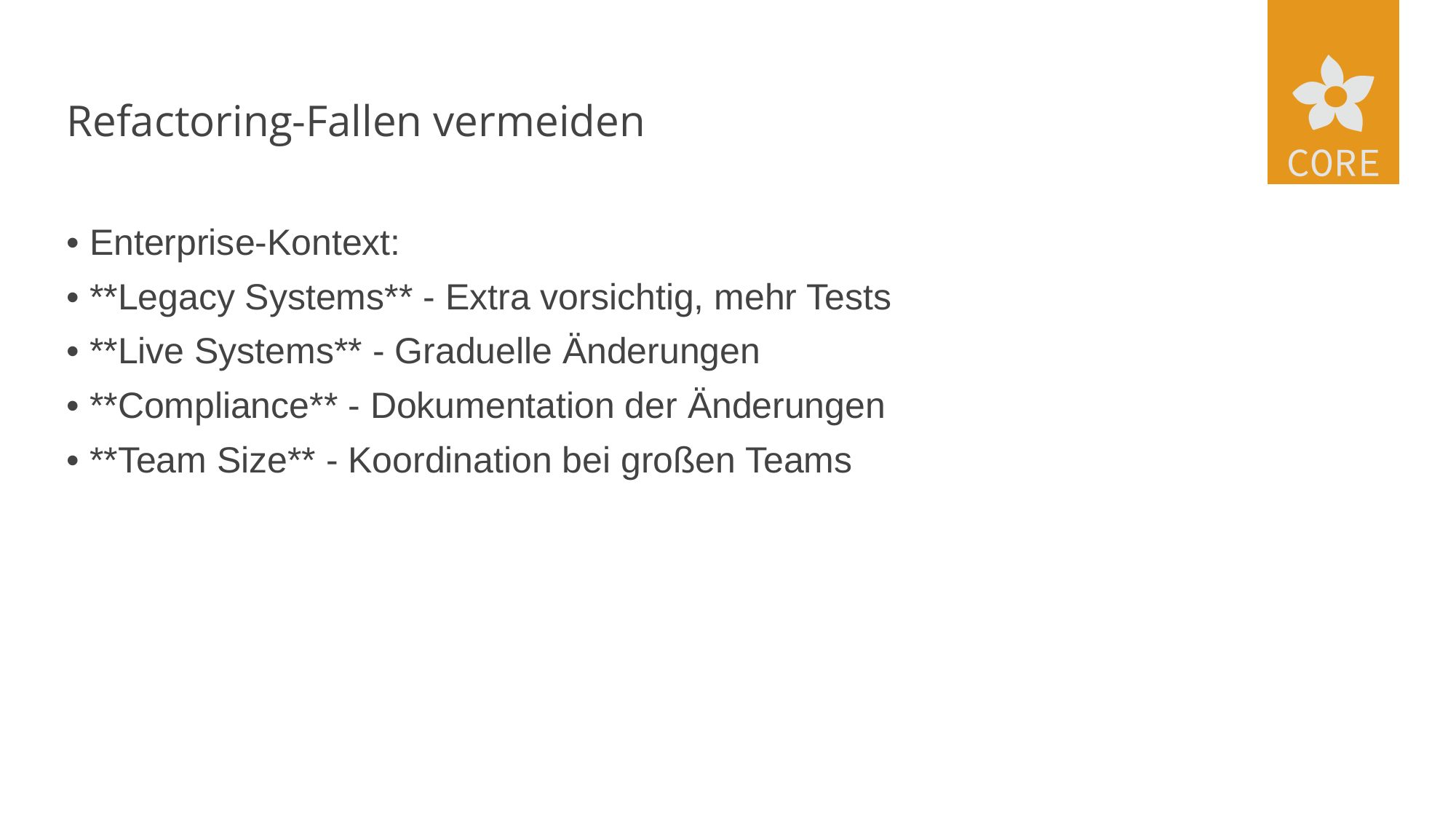

# Refactoring-Fallen vermeiden
• Enterprise-Kontext:
• **Legacy Systems** - Extra vorsichtig, mehr Tests
• **Live Systems** - Graduelle Änderungen
• **Compliance** - Dokumentation der Änderungen
• **Team Size** - Koordination bei großen Teams